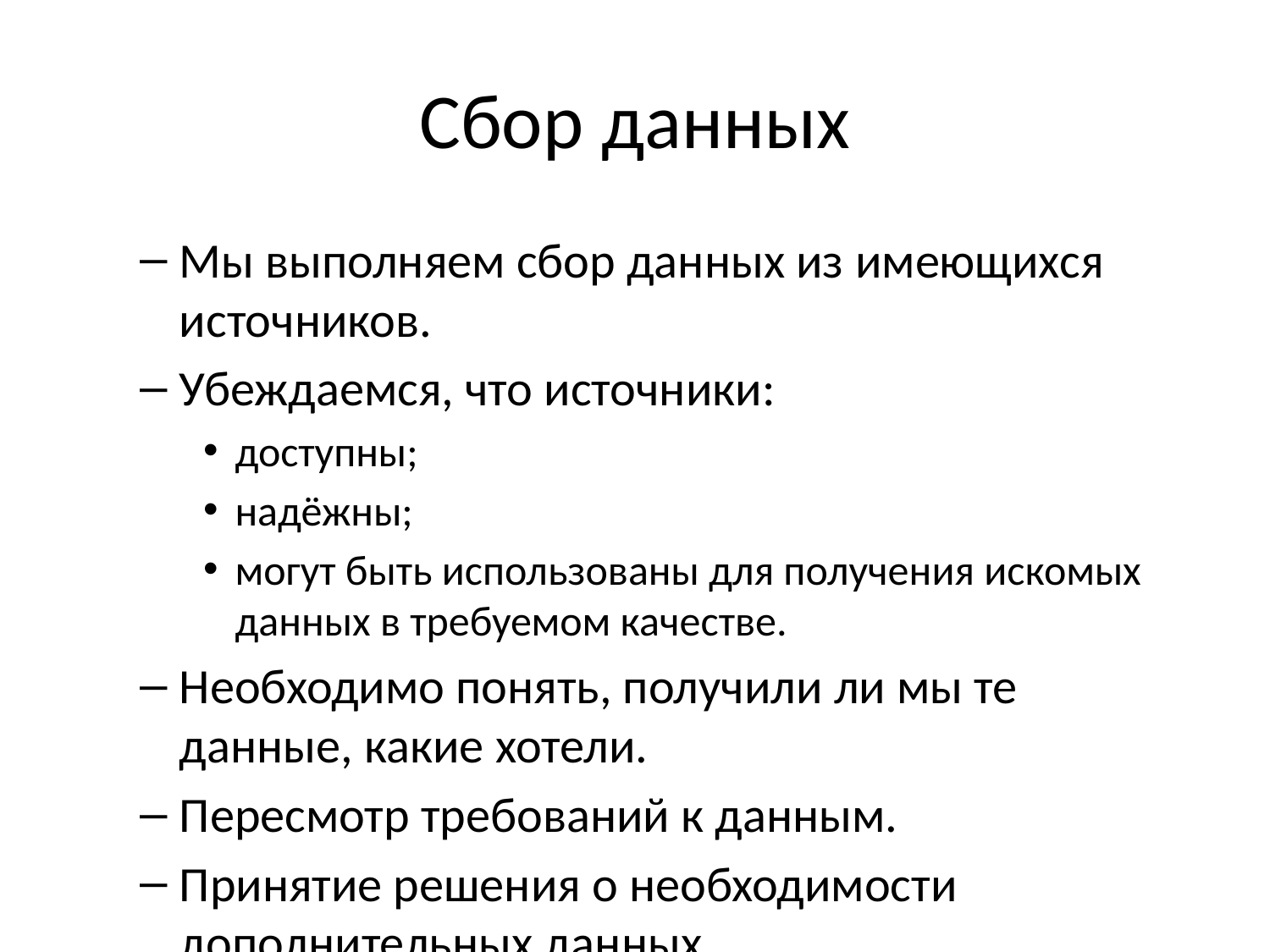

# Сбор данных
Мы выполняем сбор данных из имеющихся источников.
Убеждаемся, что источники:
доступны;
надёжны;
могут быть использованы для получения искомых данных в требуемом качестве.
Необходимо понять, получили ли мы те данные, какие хотели.
Пересмотр требований к данным.
Принятие решения о необходимости дополнительных данных.
Нахождение замены недостающим данным.